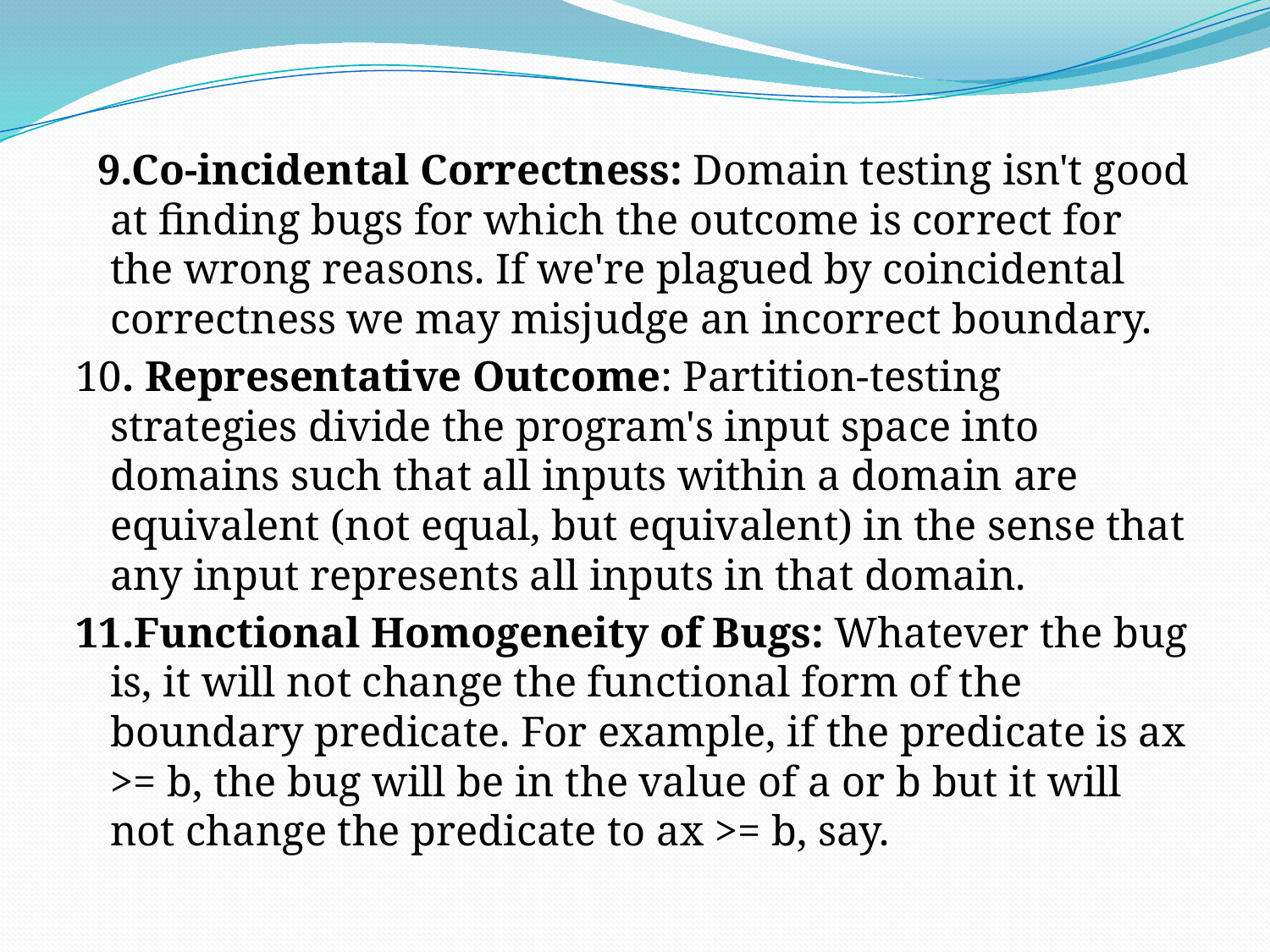

9.Co-incidental Correctness: Domain testing isn't good at finding bugs for which the outcome is correct for the wrong reasons. If we're plagued by coincidental correctness we may misjudge an incorrect boundary.
10. Representative Outcome: Partition-testing strategies divide the program's input space into domains such that all inputs within a domain are equivalent (not equal, but equivalent) in the sense that any input represents all inputs in that domain.
11.Functional Homogeneity of Bugs: Whatever the bug is, it will not change the functional form of the boundary predicate. For example, if the predicate is ax >= b, the bug will be in the value of a or b but it will not change the predicate to ax >= b, say.